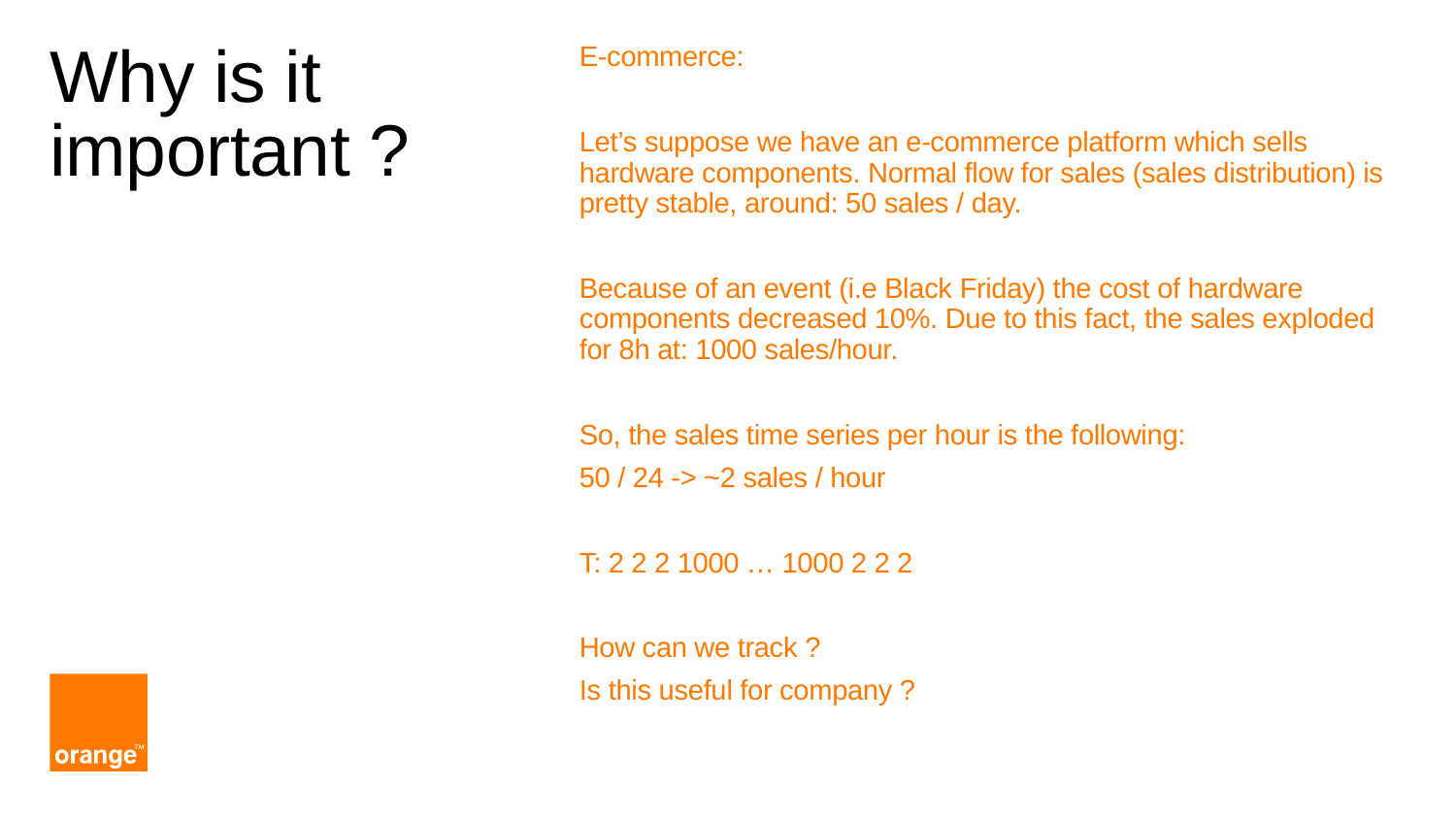

E-commerce:

Let’s suppose we have an e-commerce platform which sells hardware components. Normal flow for sales (sales distribution) is pretty stable, around: 50 sales / day.

Because of an event (i.e Black Friday) the cost of hardware components decreased 10%. Due to this fact, the sales exploded for 8h at: 1000 sales/hour.

So, the sales time series per hour is the following:
50 / 24 -> ~2 sales / hour

T: 2 2 2 1000 … 1000 2 2 2

How can we track ?
Is this useful for company ?

# Why is it important ?